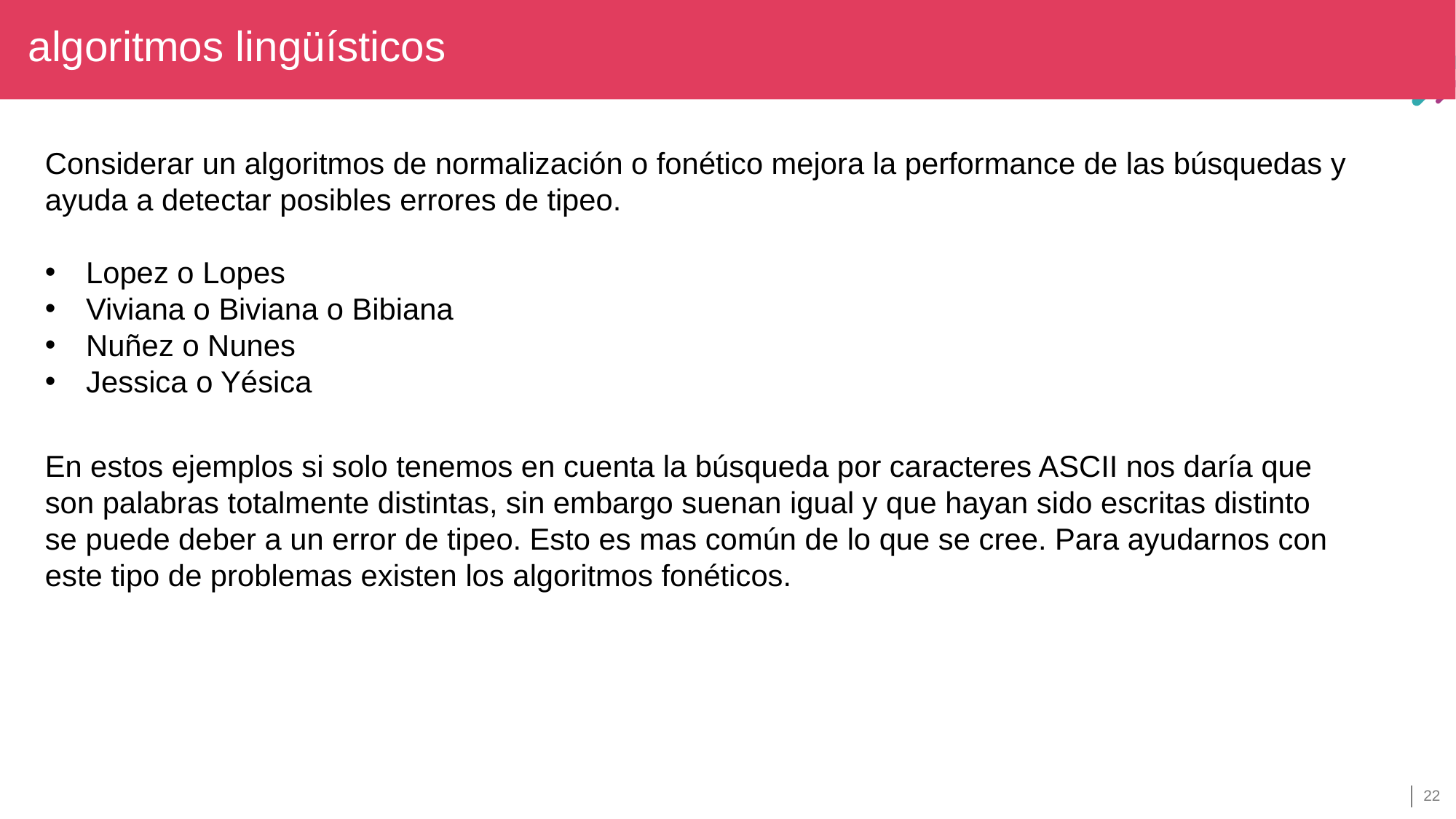

algoritmos lingüísticos
TÍTULO SECCIÓN
TÍTULO
Considerar un algoritmos de normalización o fonético mejora la performance de las búsquedas y ayuda a detectar posibles errores de tipeo.

Lopez o Lopes
Viviana o Biviana o Bibiana
Nuñez o Nunes
Jessica o Yésica
En estos ejemplos si solo tenemos en cuenta la búsqueda por caracteres ASCII nos daría que son palabras totalmente distintas, sin embargo suenan igual y que hayan sido escritas distinto se puede deber a un error de tipeo. Esto es mas común de lo que se cree. Para ayudarnos con este tipo de problemas existen los algoritmos fonéticos.